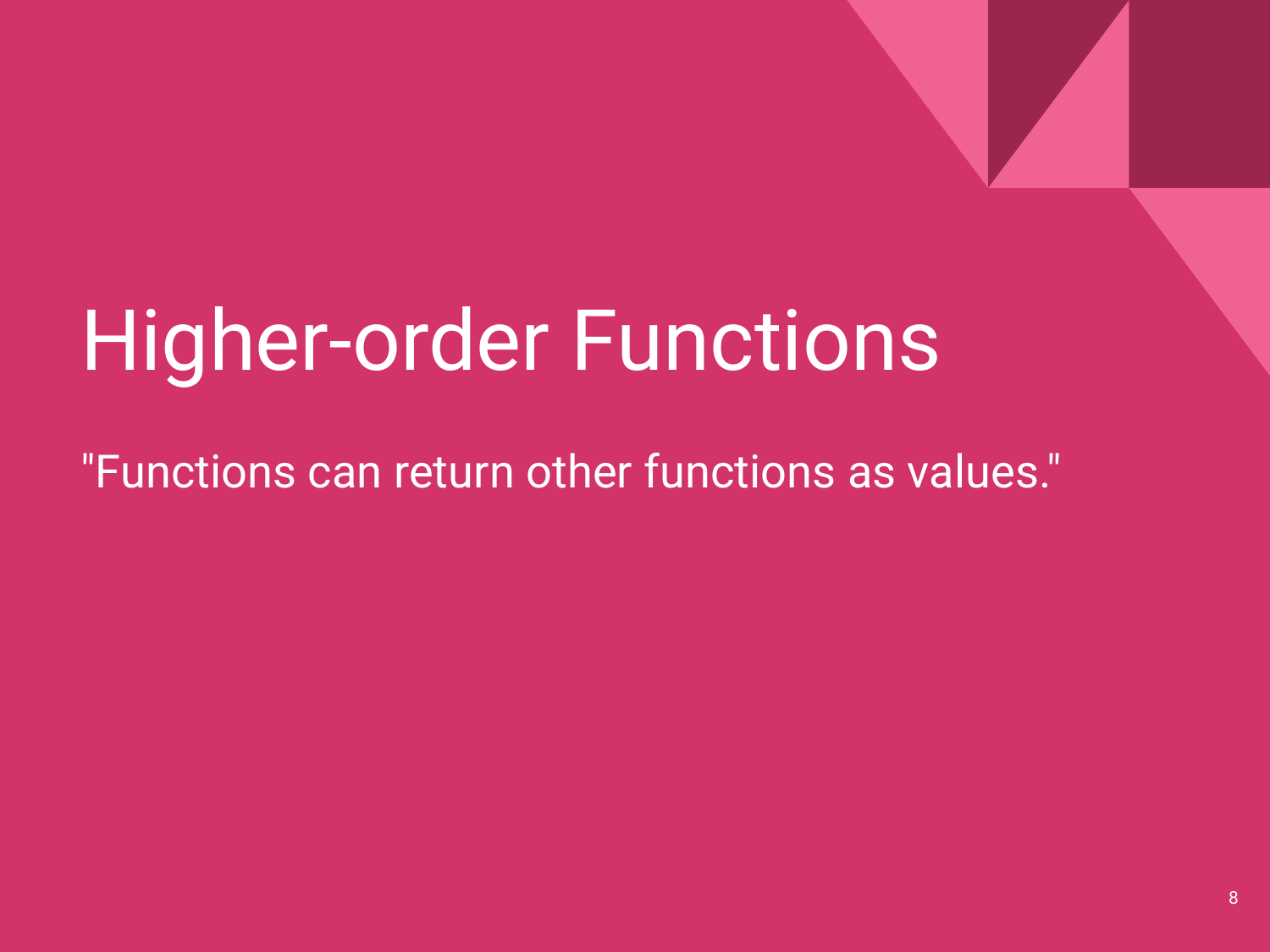

# Higher-order Functions "Functions can return other functions as values."

8